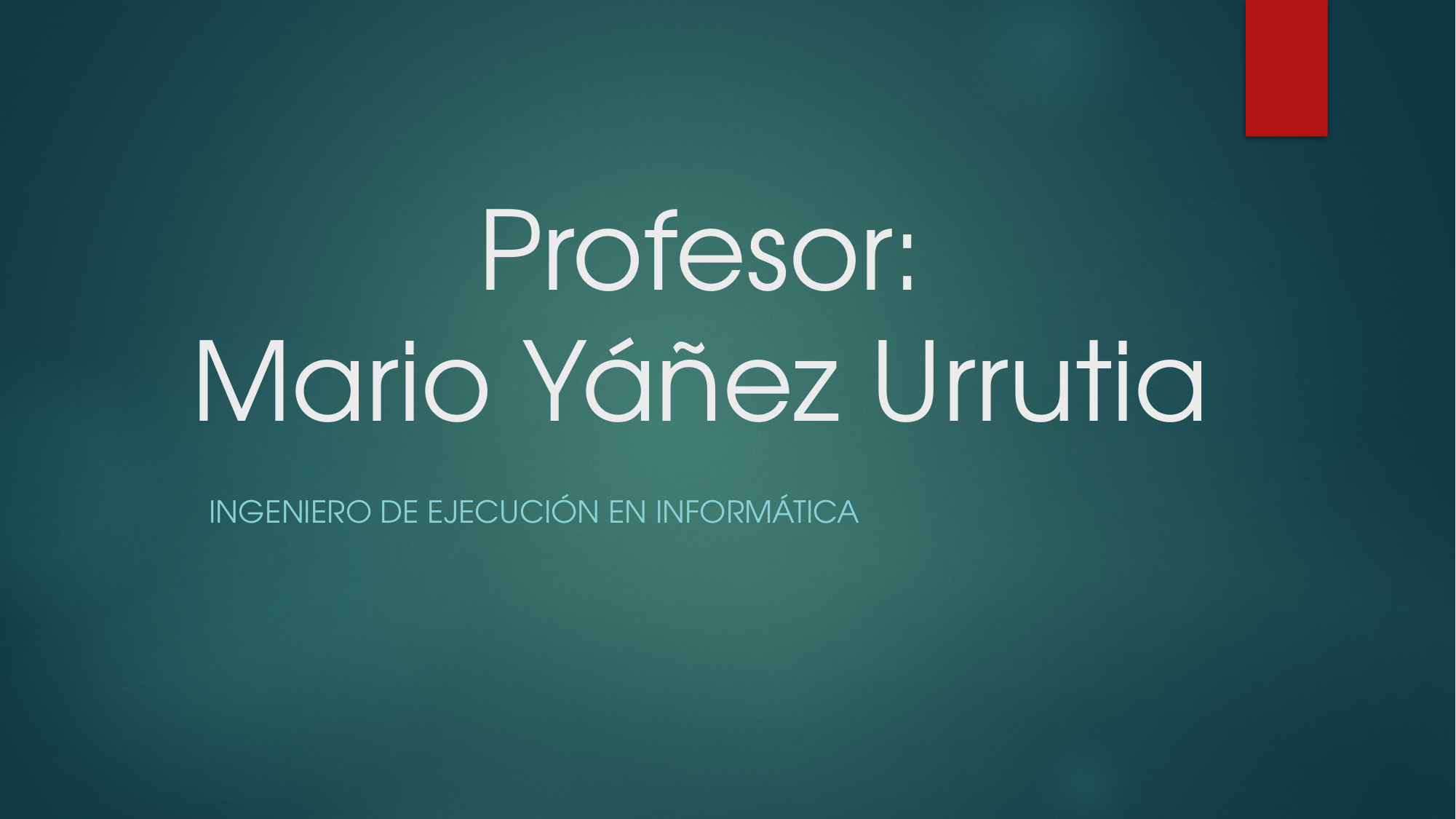

# Profesor: Mario Yáñez Urrutia
Ingeniero de ejecución en informática